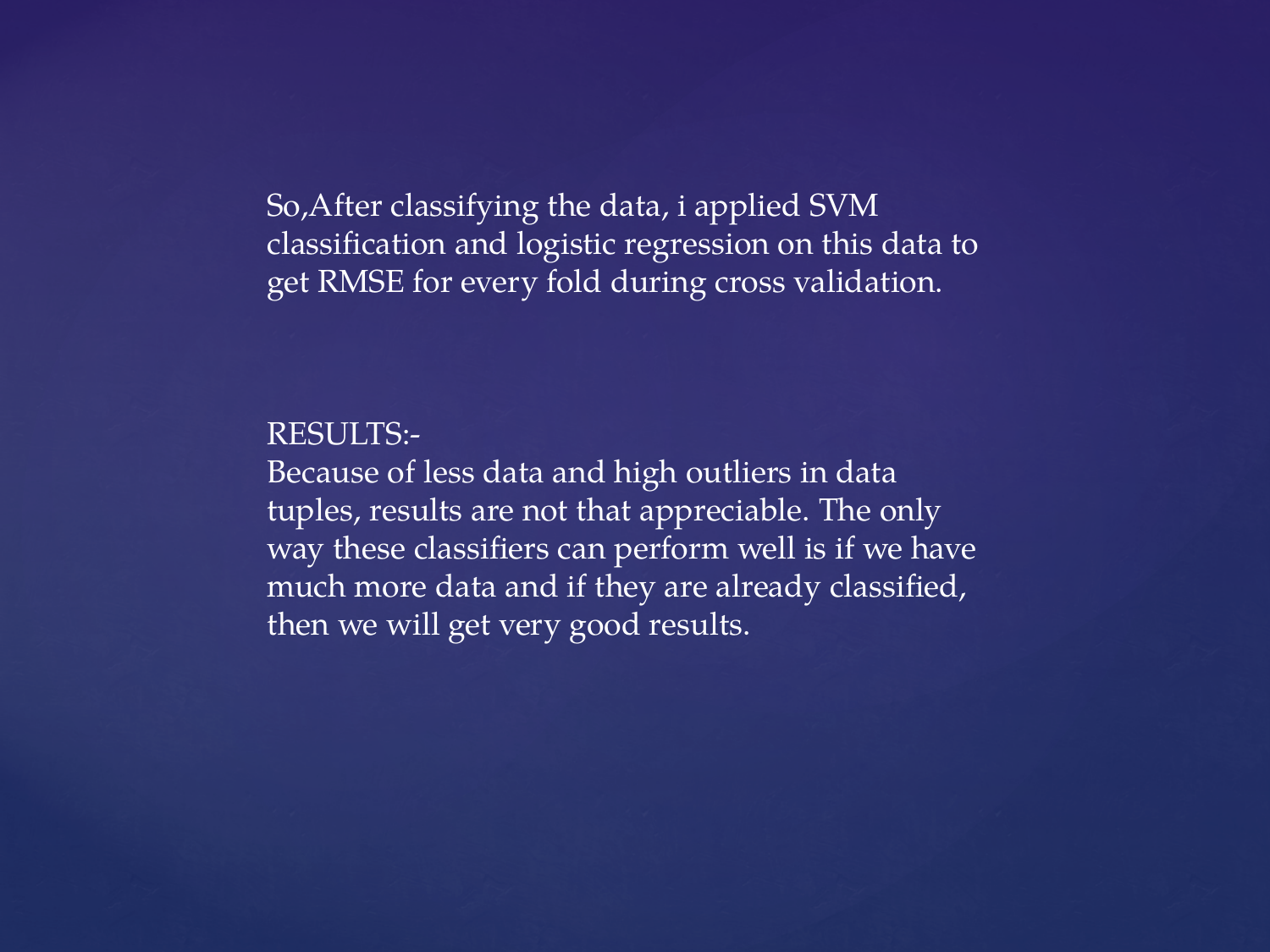

So,After classifying the data, i applied SVM classification and logistic regression on this data to get RMSE for every fold during cross validation.

RESULTS:-
Because of less data and high outliers in data tuples, results are not that appreciable. The only way these classifiers can perform well is if we have much more data and if they are already classified, then we will get very good results.